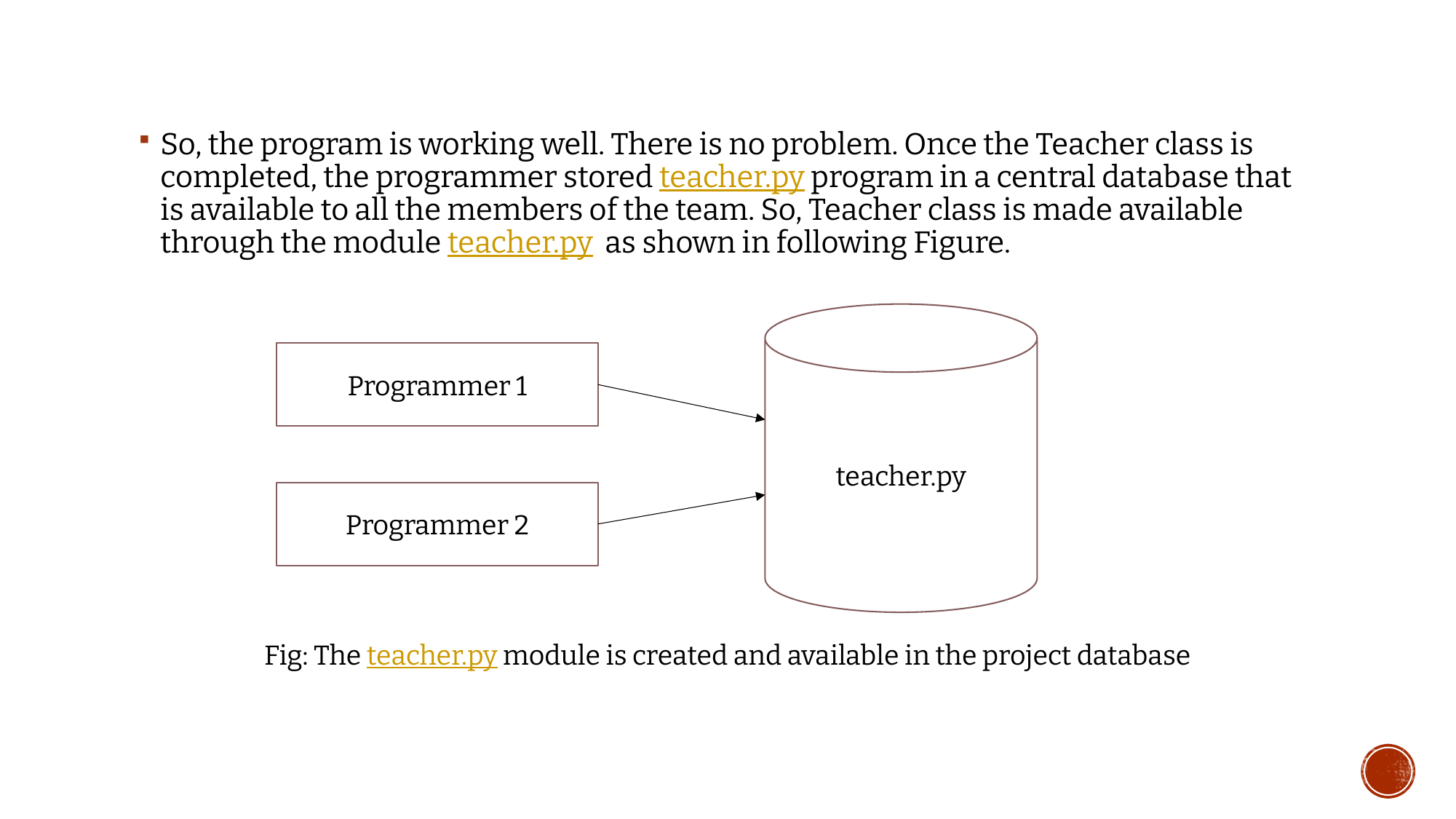

So, the program is working well. There is no problem. Once the Teacher class is completed, the programmer stored teacher.py program in a central database that is available to all the members of the team. So, Teacher class is made available through the module teacher.py  as shown in following Figure.

teacher.py
Programmer 1
Programmer 2
Fig: The teacher.py module is created and available in the project database